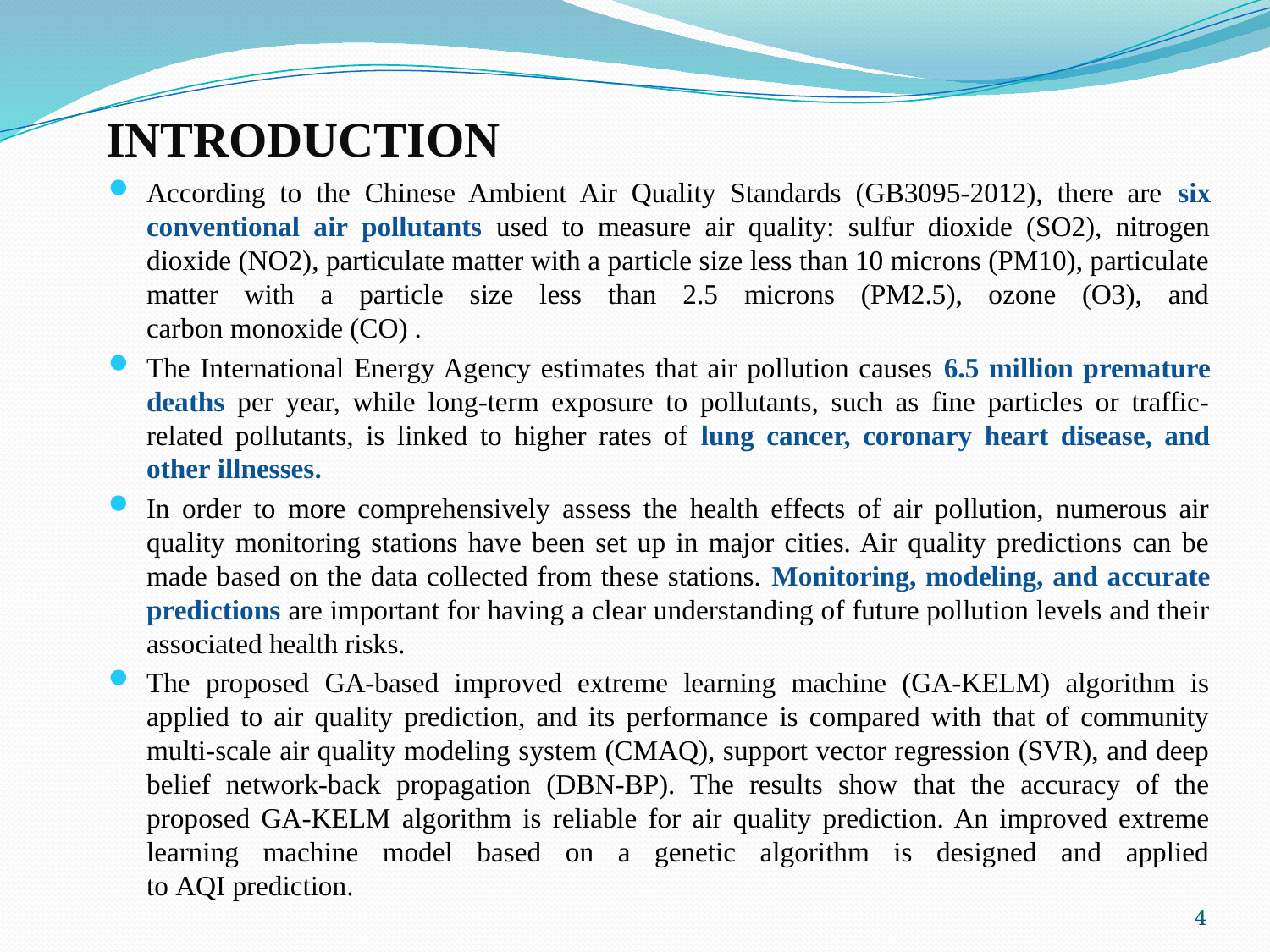

# INTRODUCTION
According to the Chinese Ambient Air Quality Standards (GB3095-2012), there are six conventional air pollutants used to measure air quality: sulfur dioxide (SO2), nitrogen dioxide (NO2), particulate matter with a particle size less than 10 microns (PM10), particulate matter with a particle size less than 2.5 microns (PM2.5), ozone (O3), and carbon monoxide (CO) .
The International Energy Agency estimates that air pollution causes 6.5 million premature deaths per year, while long-term exposure to pollutants, such as fine particles or traffic-related pollutants, is linked to higher rates of lung cancer, coronary heart disease, and other illnesses.
In order to more comprehensively assess the health effects of air pollution, numerous air quality monitoring stations have been set up in major cities. Air quality predictions can be made based on the data collected from these stations. Monitoring, modeling, and accurate predictions are important for having a clear understanding of future pollution levels and their associated health risks.
The proposed GA-based improved extreme learning machine (GA-KELM) algorithm is applied to air quality prediction, and its performance is compared with that of community multi-scale air quality modeling system (CMAQ), support vector regression (SVR), and deep belief network-back propagation (DBN-BP). The results show that the accuracy of the proposed GA-KELM algorithm is reliable for air quality prediction. An improved extreme learning machine model based on a genetic algorithm is designed and applied to AQI prediction.
4